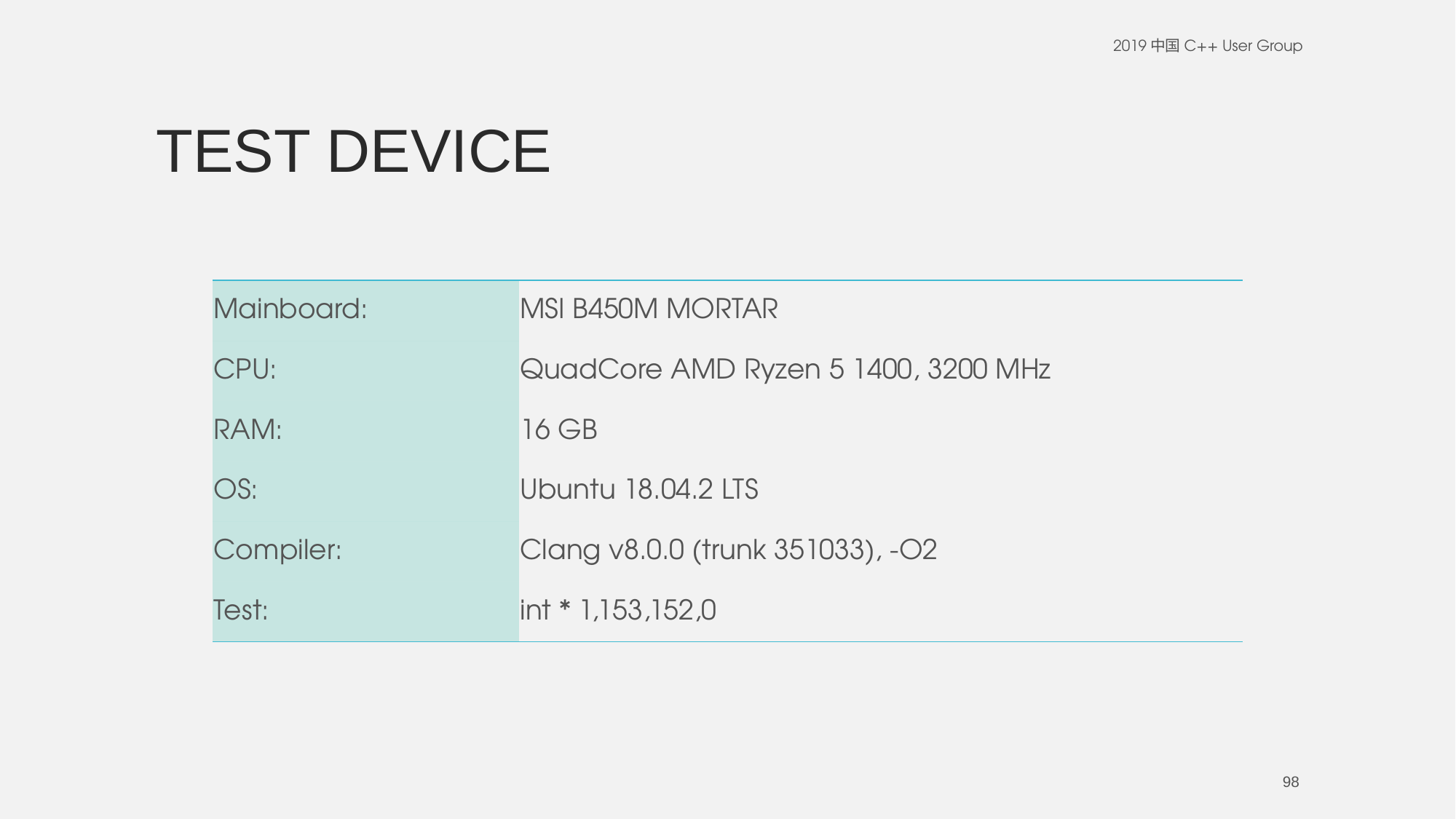

# Test device
| Mainboard: | MSI B450M MORTAR |
| --- | --- |
| CPU: | QuadCore AMD Ryzen 5 1400, 3200 MHz |
| RAM: | 16 GB |
| OS: | Ubuntu 18.04.2 LTS |
| Compiler: | Clang v8.0.0 (trunk 351033), -O2 |
| Test: | int \* 1,153,152,0 |
98